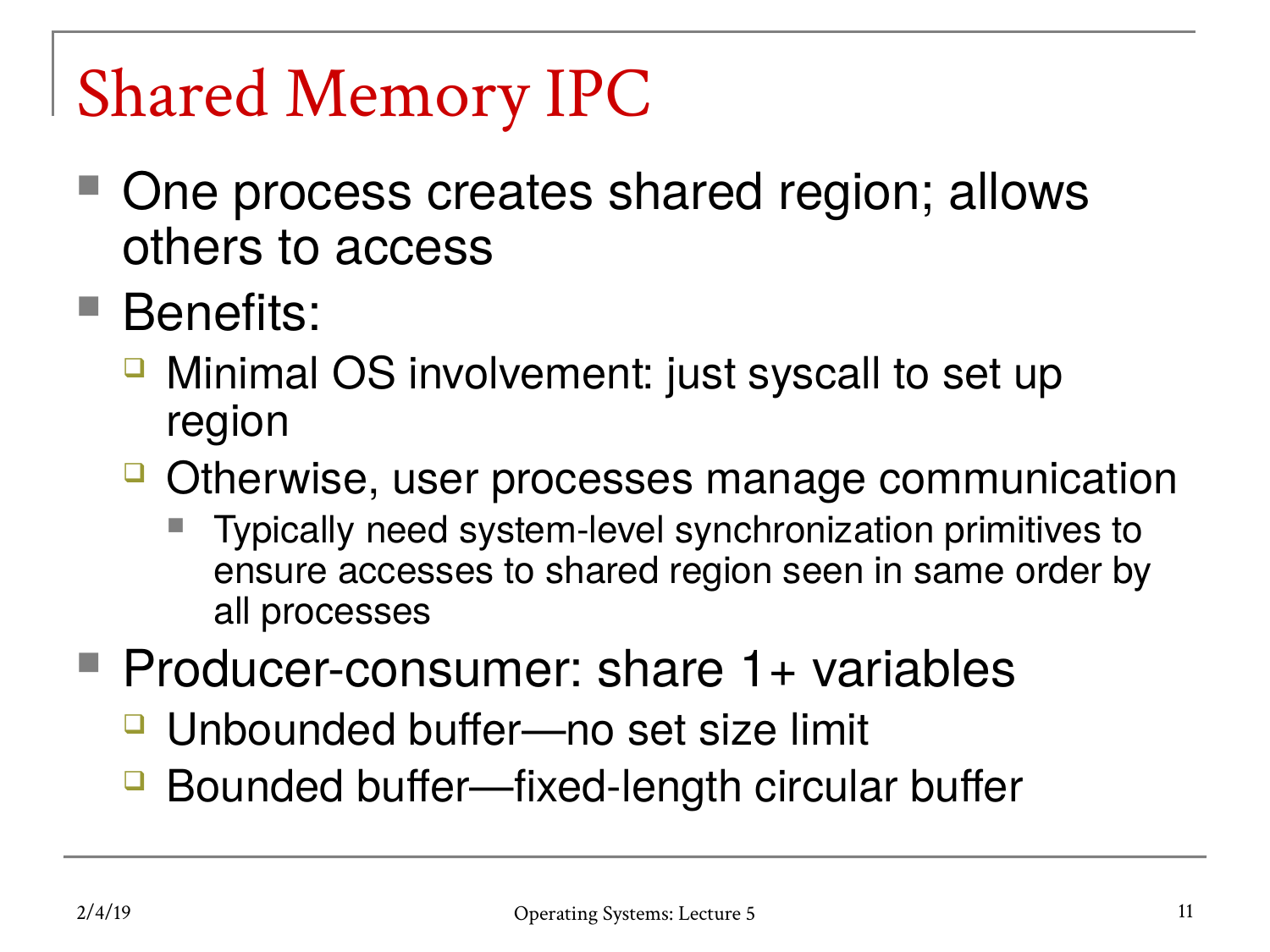

# Shared Memory IPC
One process creates shared region; allows others to access
Benefits:
Minimal OS involvement: just syscall to set up region
Otherwise, user processes manage communication
Typically need system-level synchronization primitives to ensure accesses to shared region seen in same order by all processes
Producer-consumer: share 1+ variables
Unbounded buffer—no set size limit
Bounded buffer—fixed-length circular buffer
2/4/19
11
Operating Systems: Lecture 5